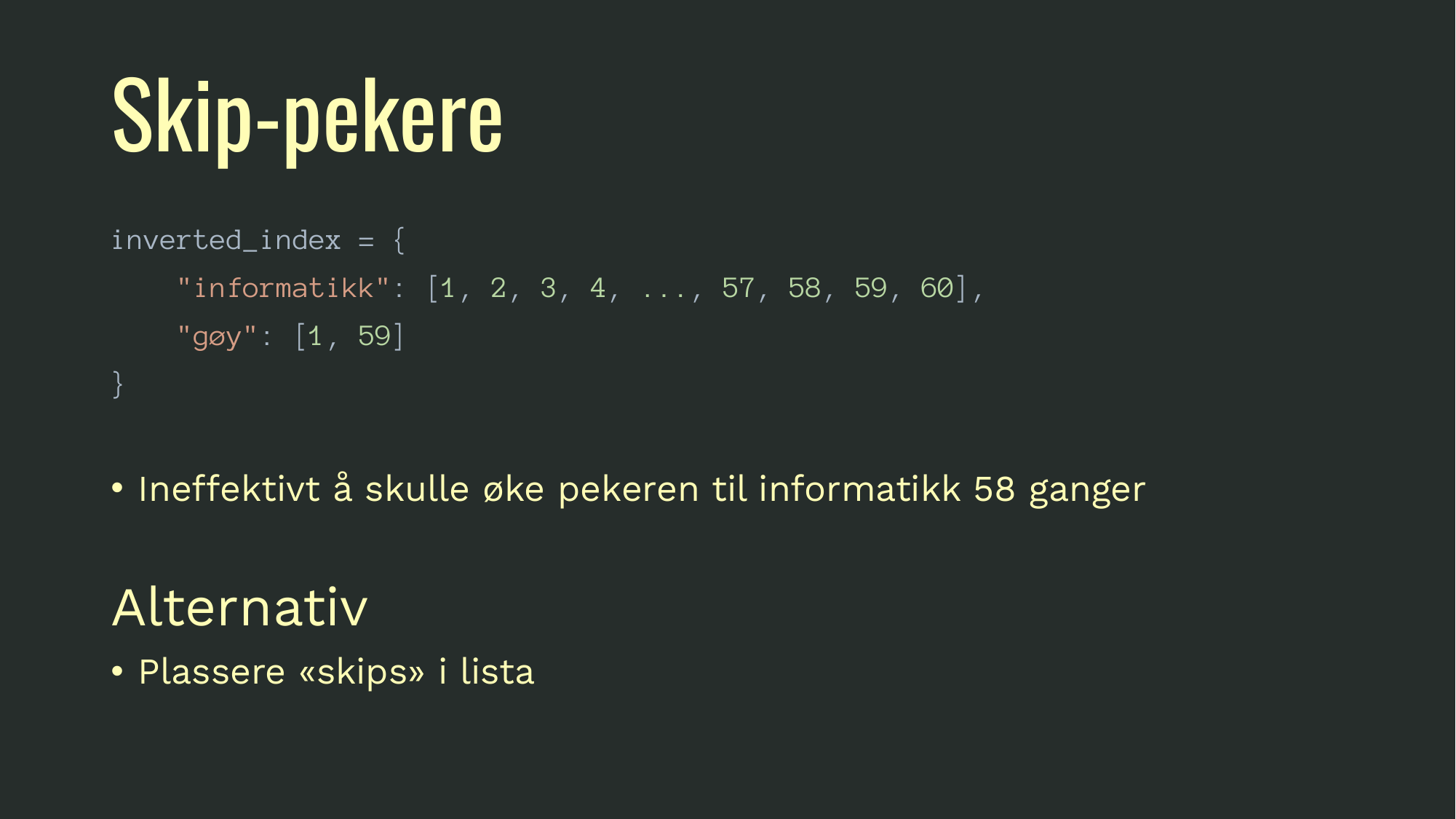

# Skip-pekere
inverted_index = {
    "informatikk": [1, 2, 3, 4, ..., 57, 58, 59, 60],
    "gøy": [1, 59]
}

Ineffektivt å skulle øke pekeren til informatikk 58 ganger

Alternativ
Plassere «skips» i lista